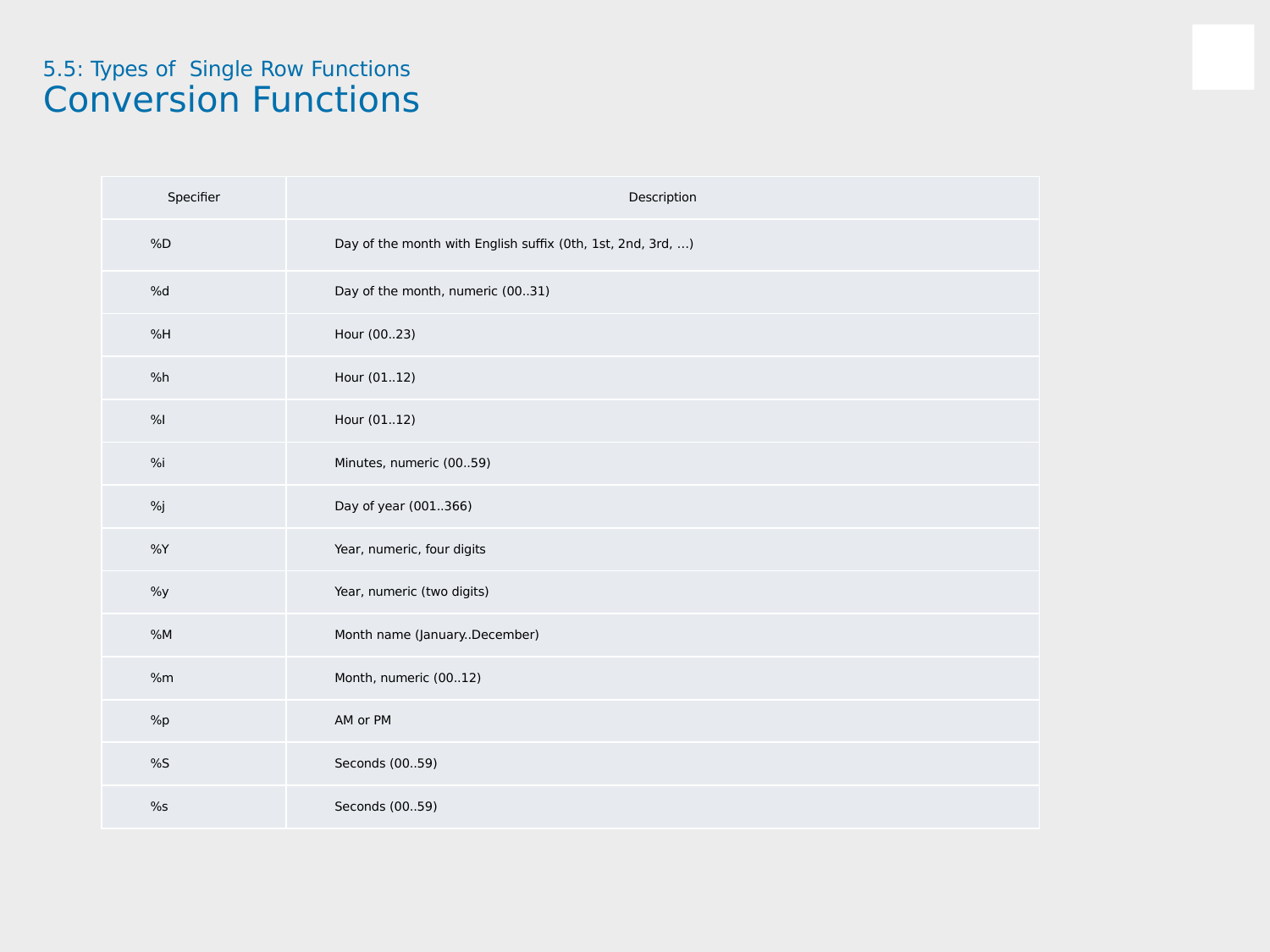

5.5: Types of Single Row Functions
# Conversion Functions
| Specifier | Description |
| --- | --- |
| %D | Day of the month with English suffix (0th, 1st, 2nd, 3rd, …) |
| %d | Day of the month, numeric (00..31) |
| %H | Hour (00..23) |
| %h | Hour (01..12) |
| %I | Hour (01..12) |
| %i | Minutes, numeric (00..59) |
| %j | Day of year (001..366) |
| %Y | Year, numeric, four digits |
| %y | Year, numeric (two digits) |
| %M | Month name (January..December) |
| %m | Month, numeric (00..12) |
| %p | AM or PM |
| %S | Seconds (00..59) |
| %s | Seconds (00..59) |